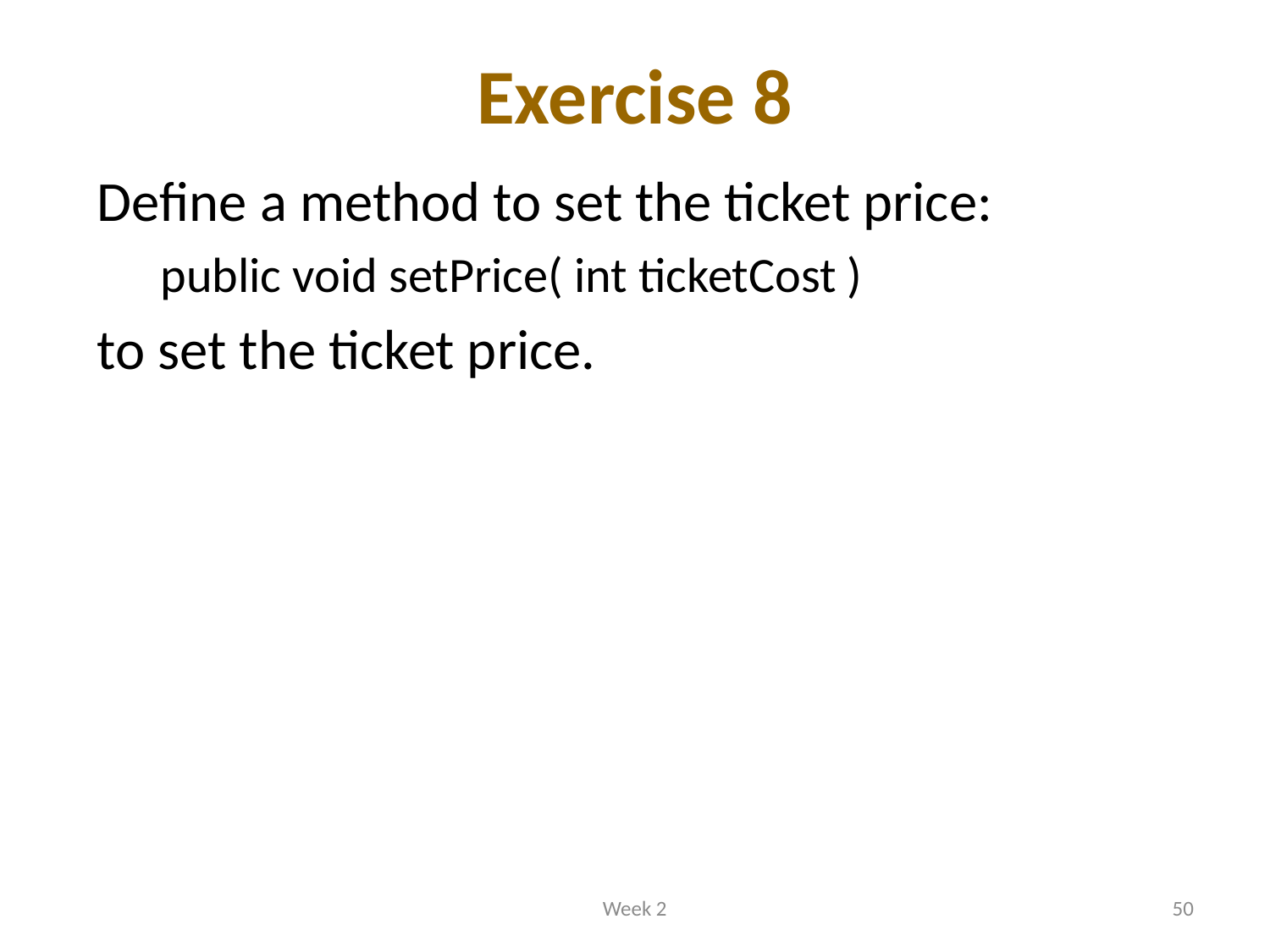

# Exercise 8
Define a method to set the ticket price:
public void setPrice( int ticketCost )
to set the ticket price.
Week 2
50